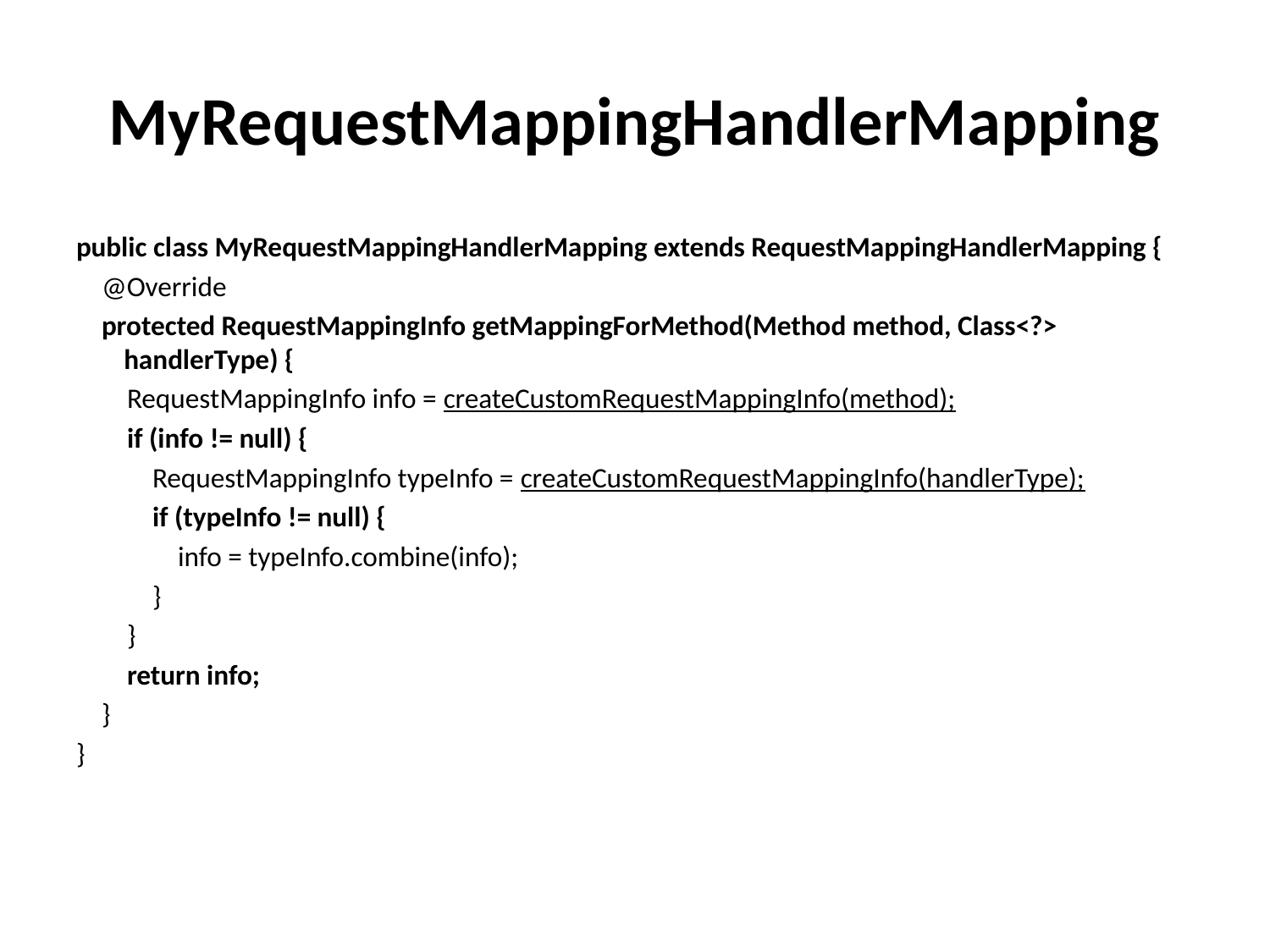

# MyRequestMappingHandlerMapping
public class MyRequestMappingHandlerMapping extends RequestMappingHandlerMapping {
    @Override
    protected RequestMappingInfo getMappingForMethod(Method method, Class<?> handlerType) {
        RequestMappingInfo info = createCustomRequestMappingInfo(method);
        if (info != null) {
            RequestMappingInfo typeInfo = createCustomRequestMappingInfo(handlerType);
            if (typeInfo != null) {
                info = typeInfo.combine(info);
            }
        }
        return info;
    }
}